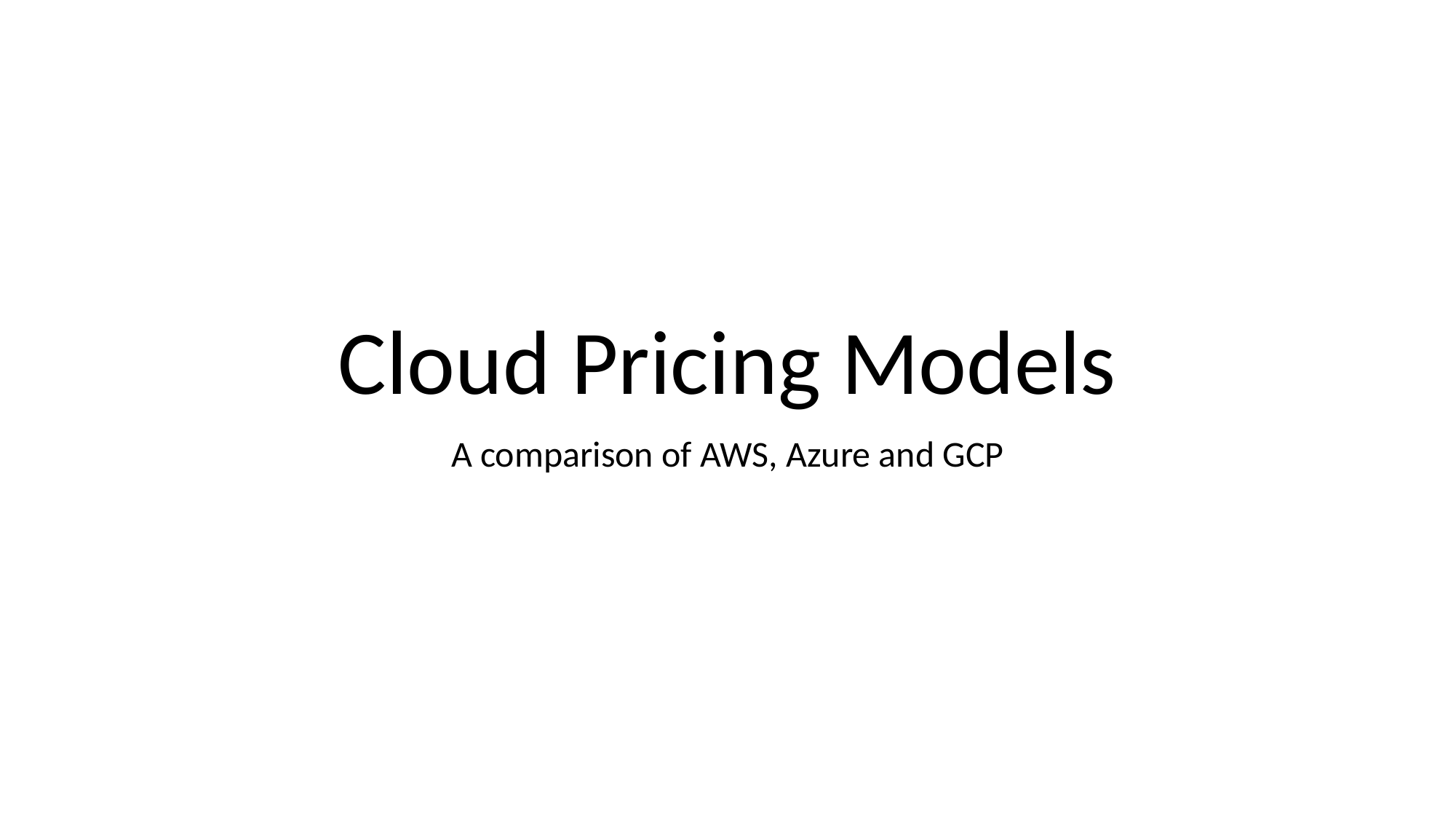

# Cloud Pricing Models
A comparison of AWS, Azure and GCP